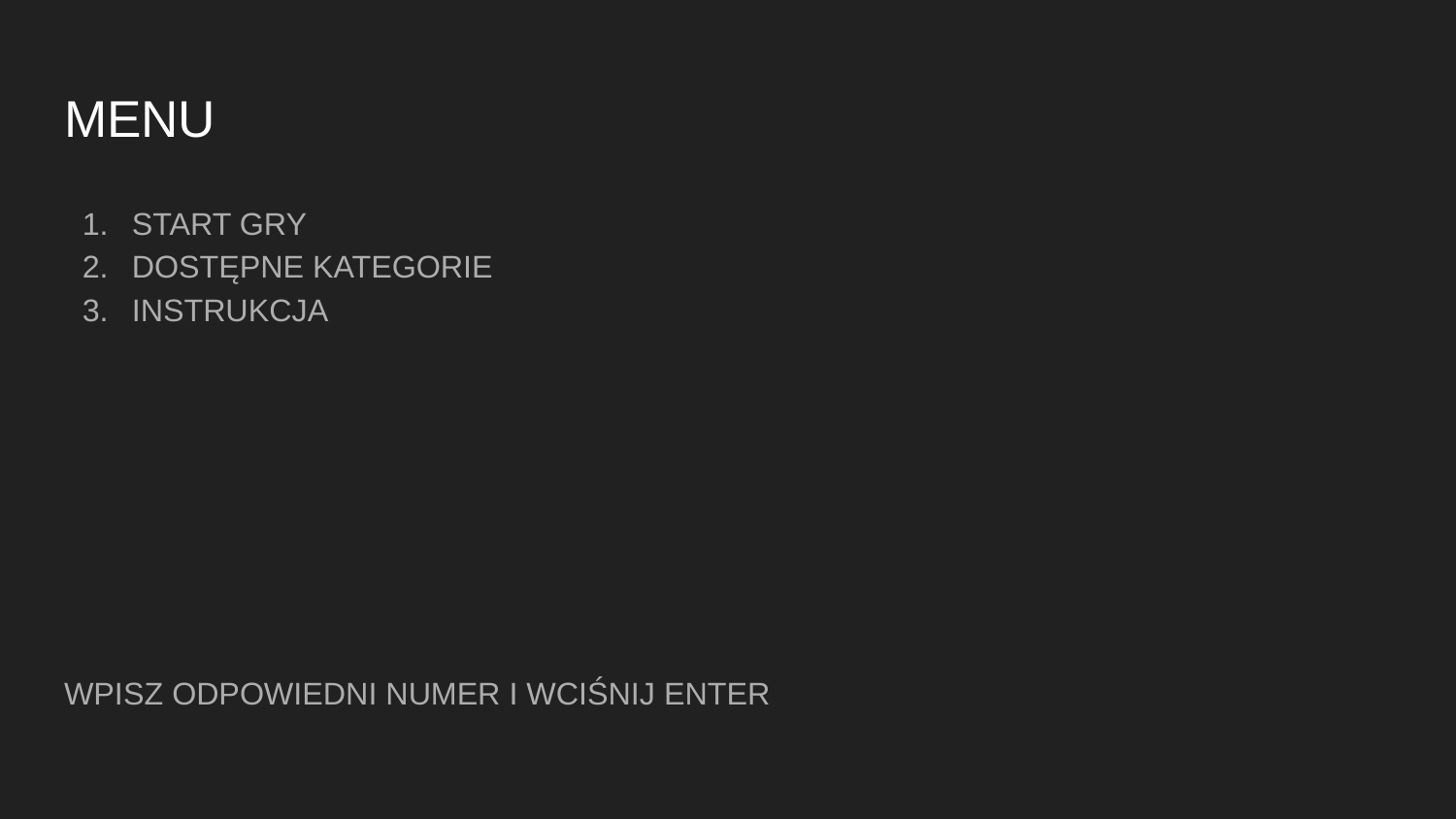

# MENU
START GRY
DOSTĘPNE KATEGORIE
INSTRUKCJA

WPISZ ODPOWIEDNI NUMER I WCIŚNIJ ENTER